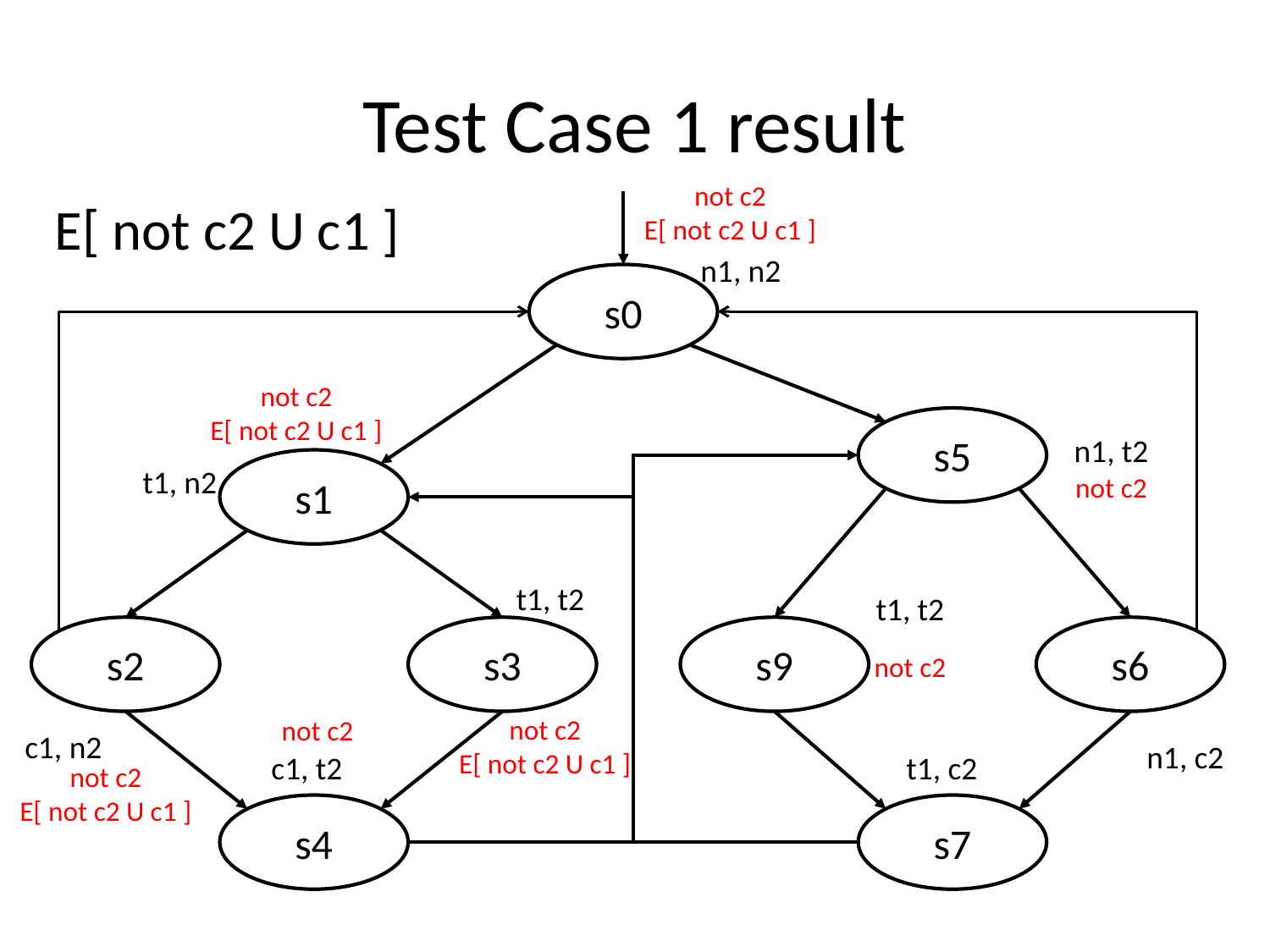

# Test Case 1 result
not c2
E[ not c2 U c1 ]
E[ not c2 U c1 ]
n1, n2
s0
not c2
E[ not c2 U c1 ]
s5
n1, t2
t1, n2
not c2
s1
t1, t2
t1, t2
s2
s3
s9
s6
not c2
not c2
not c2
E[ not c2 U c1 ]
c1, n2
n1, c2
c1, t2
t1, c2
not c2
E[ not c2 U c1 ]
s4
s7